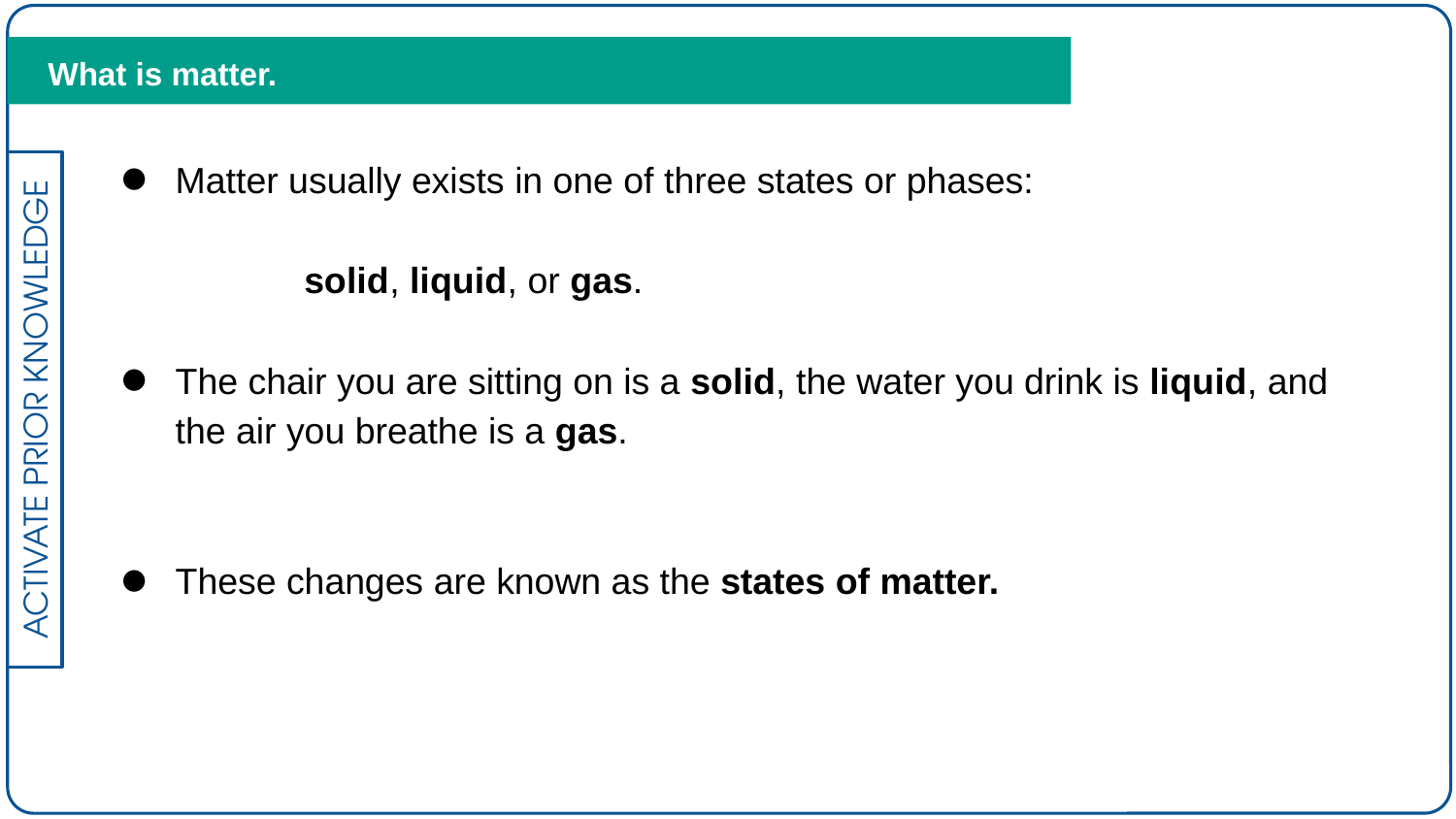

What is matter.
Matter usually exists in one of three states or phases:

                  solid, liquid, or gas.

The chair you are sitting on is a solid, the water you drink is liquid, and the air you breathe is a gas.

These changes are known as the states of matter.